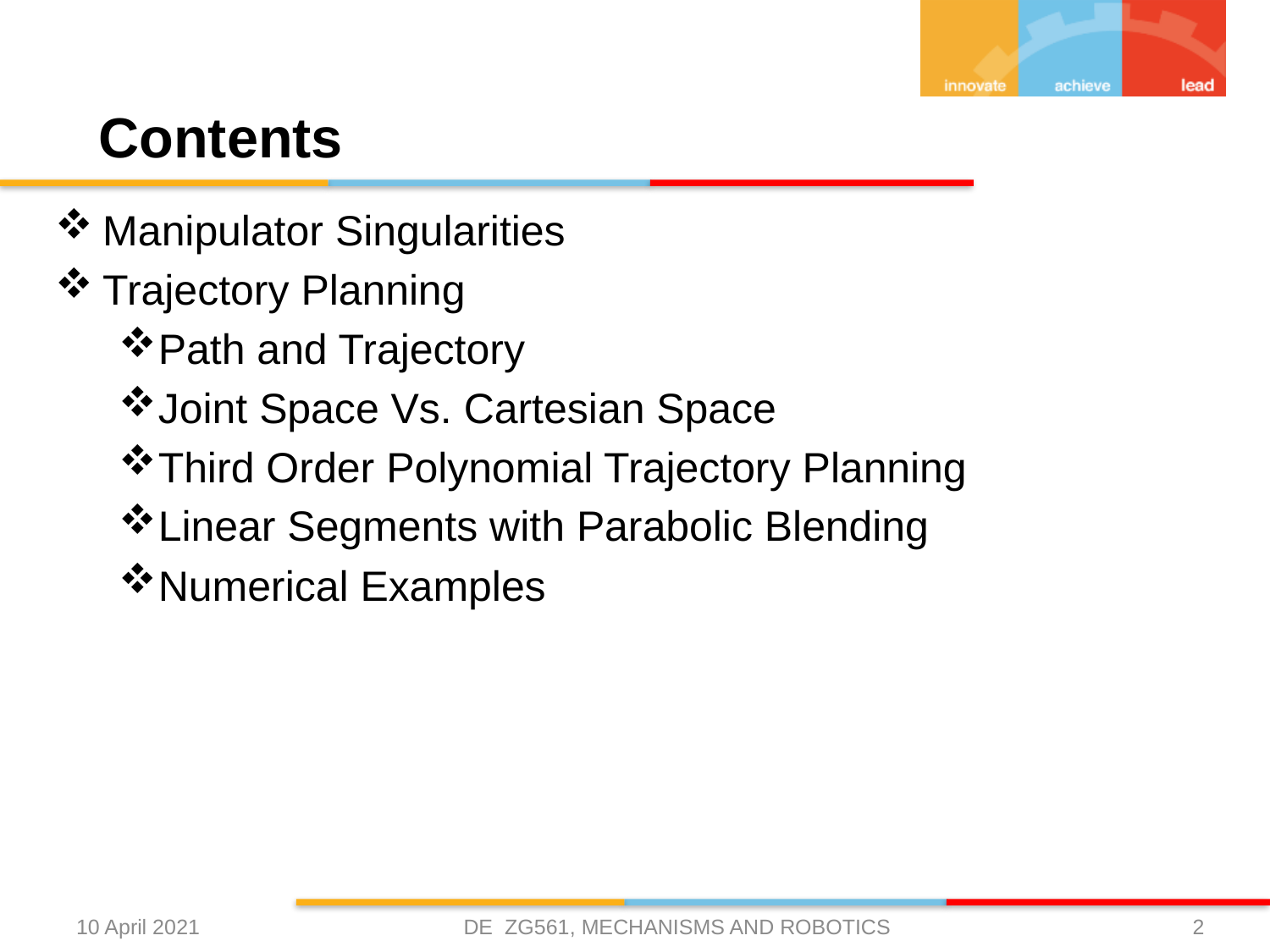

Contents
Manipulator Singularities
Trajectory Planning
Path and Trajectory
Joint Space Vs. Cartesian Space
Third Order Polynomial Trajectory Planning
Linear Segments with Parabolic Blending
Numerical Examples

DE  ZG561, MECHANISMS AND ROBOTICS
10 April 2021
2